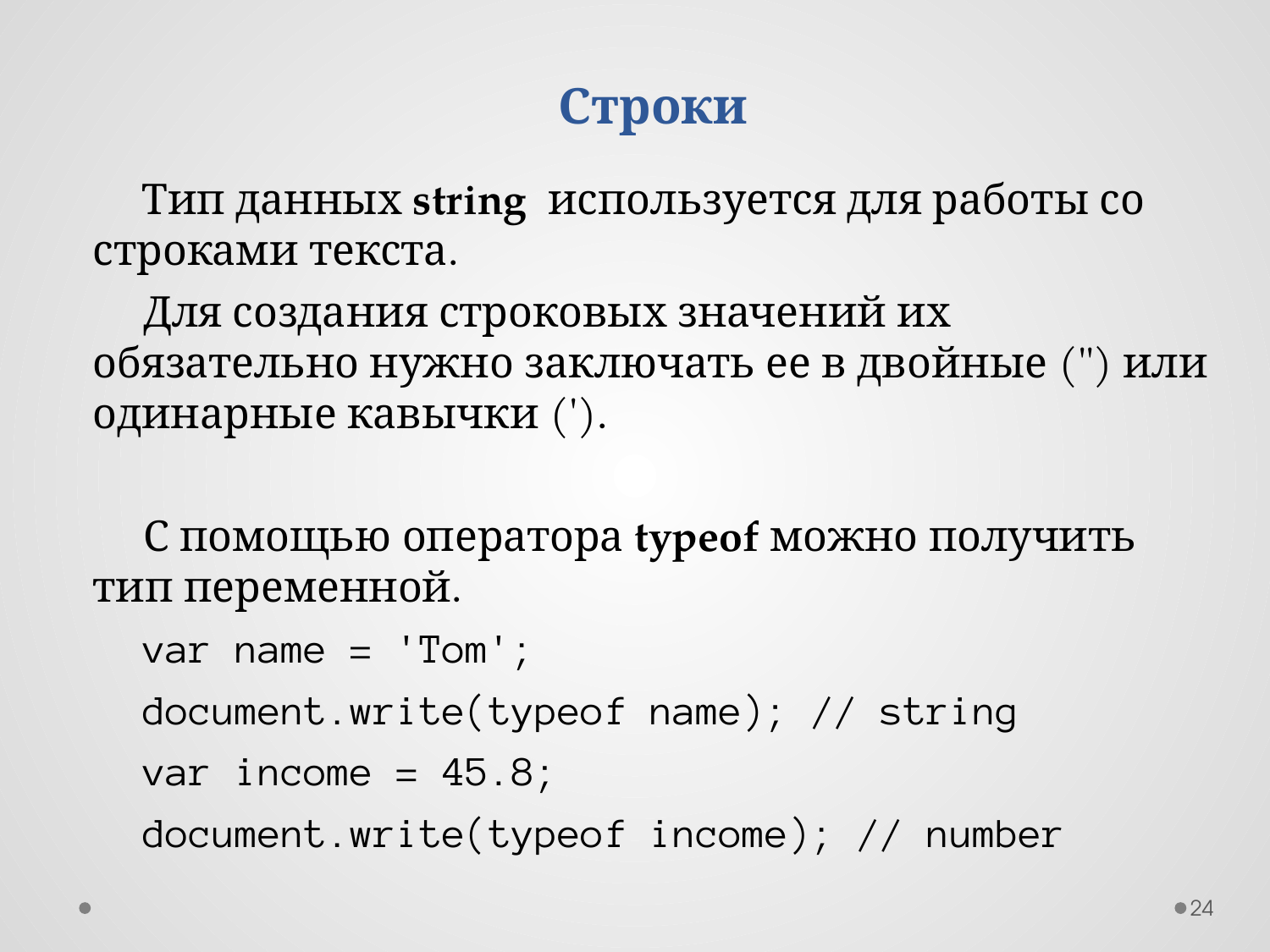

Строки
Тип данных string  используется для работы со строками текста.
Для создания строковых значений их обязательно нужно заключать ее в двойные (") или одинарные кавычки (').

С помощью оператора typeof можно получить тип переменной.
var name = 'Tom';
document.write(typeof name); // string
var income = 45.8;
document.write(typeof income); // number

24